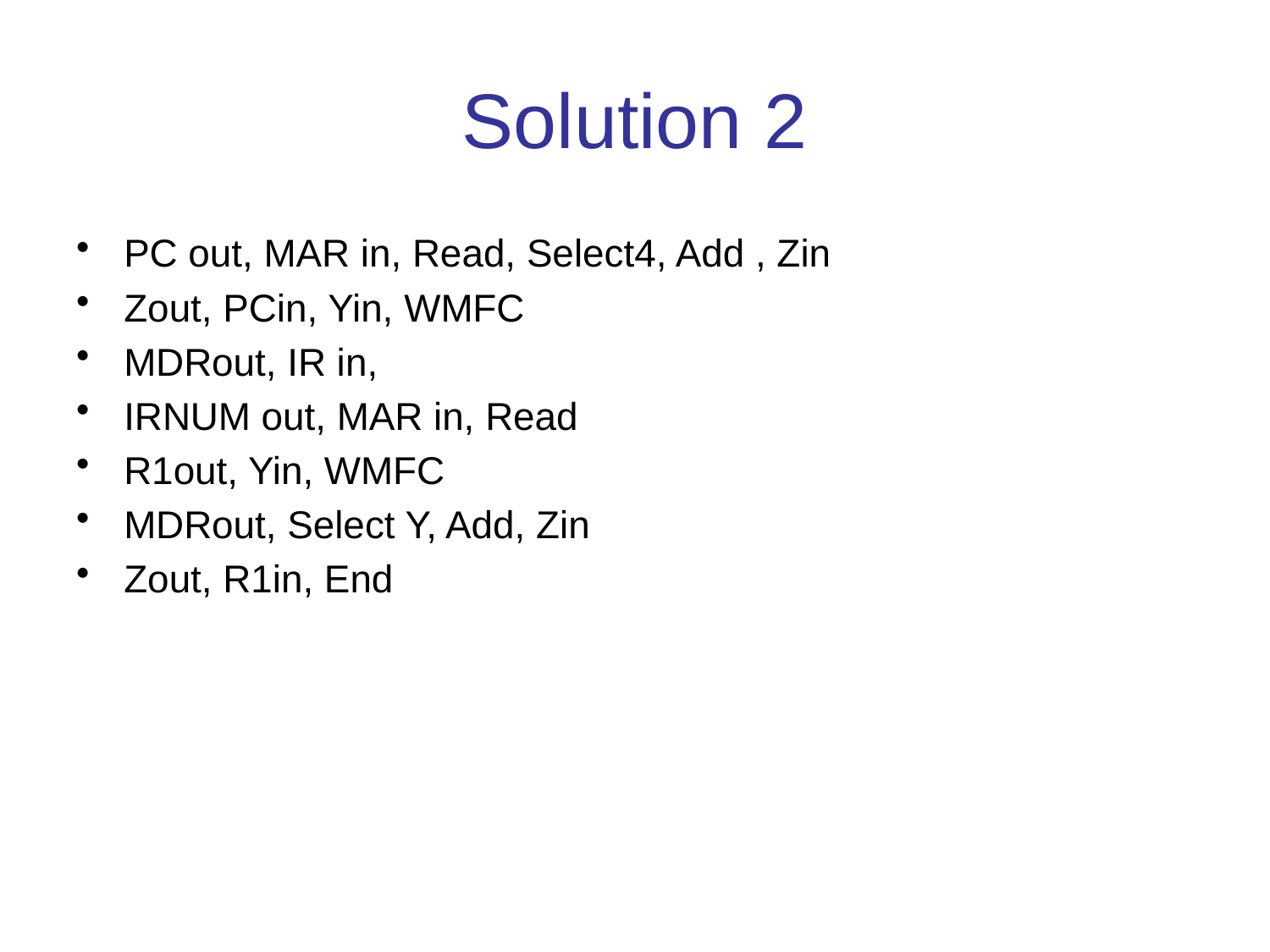

# Solution 2
PC out, MAR in, Read, Select4, Add , Zin
Zout, PCin, Yin, WMFC
MDRout, IR in,
IRNUM out, MAR in, Read
R1out, Yin, WMFC
MDRout, Select Y, Add, Zin
Zout, R1in, End